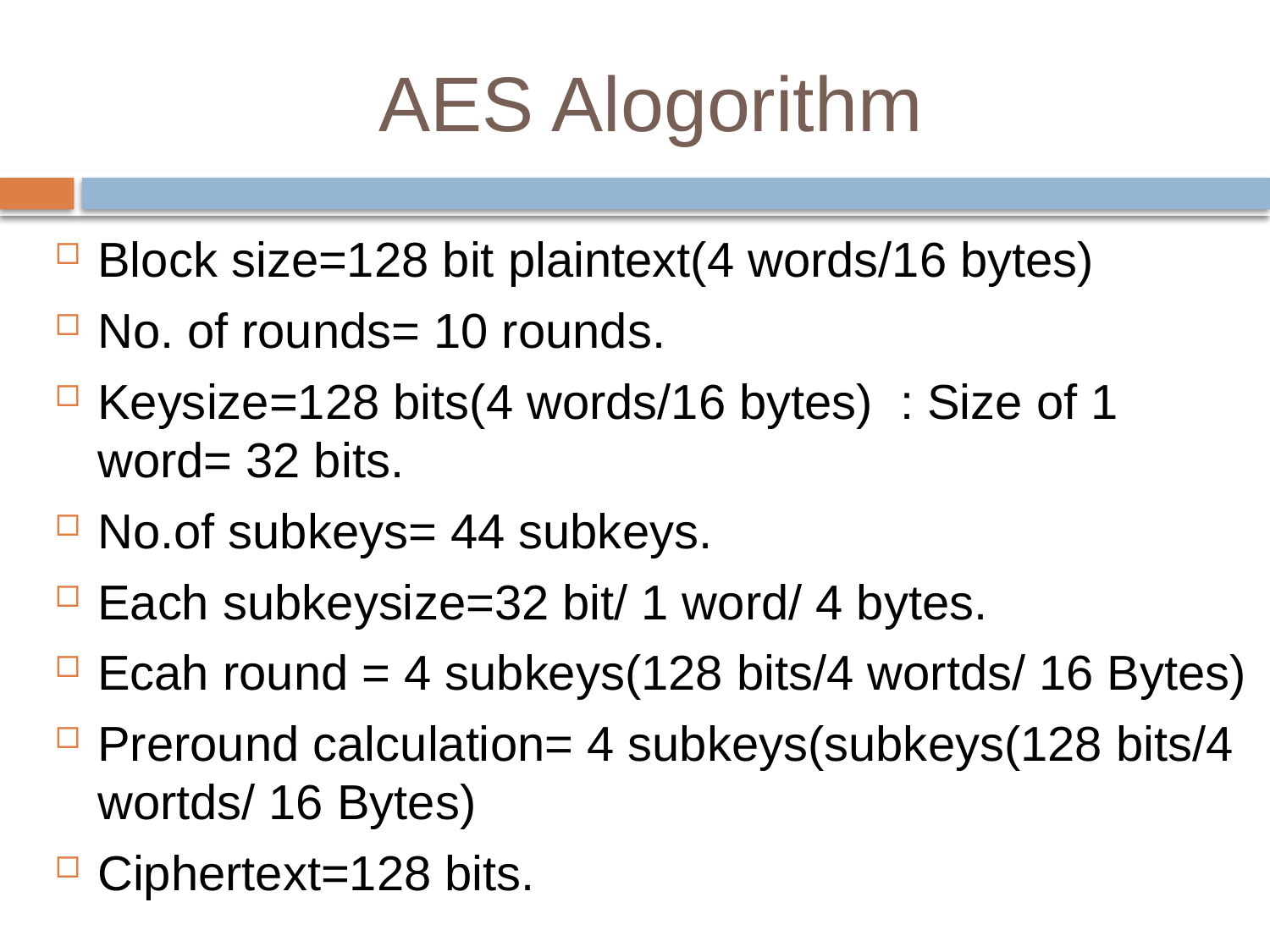

# AES Alogorithm
Block size=128 bit plaintext(4 words/16 bytes)
No. of rounds= 10 rounds.
Keysize=128 bits(4 words/16 bytes)  : Size of 1 word= 32 bits.
No.of subkeys= 44 subkeys.
Each subkeysize=32 bit/ 1 word/ 4 bytes.
Ecah round = 4 subkeys(128 bits/4 wortds/ 16 Bytes)
Preround calculation= 4 subkeys(subkeys(128 bits/4 wortds/ 16 Bytes)
Ciphertext=128 bits.